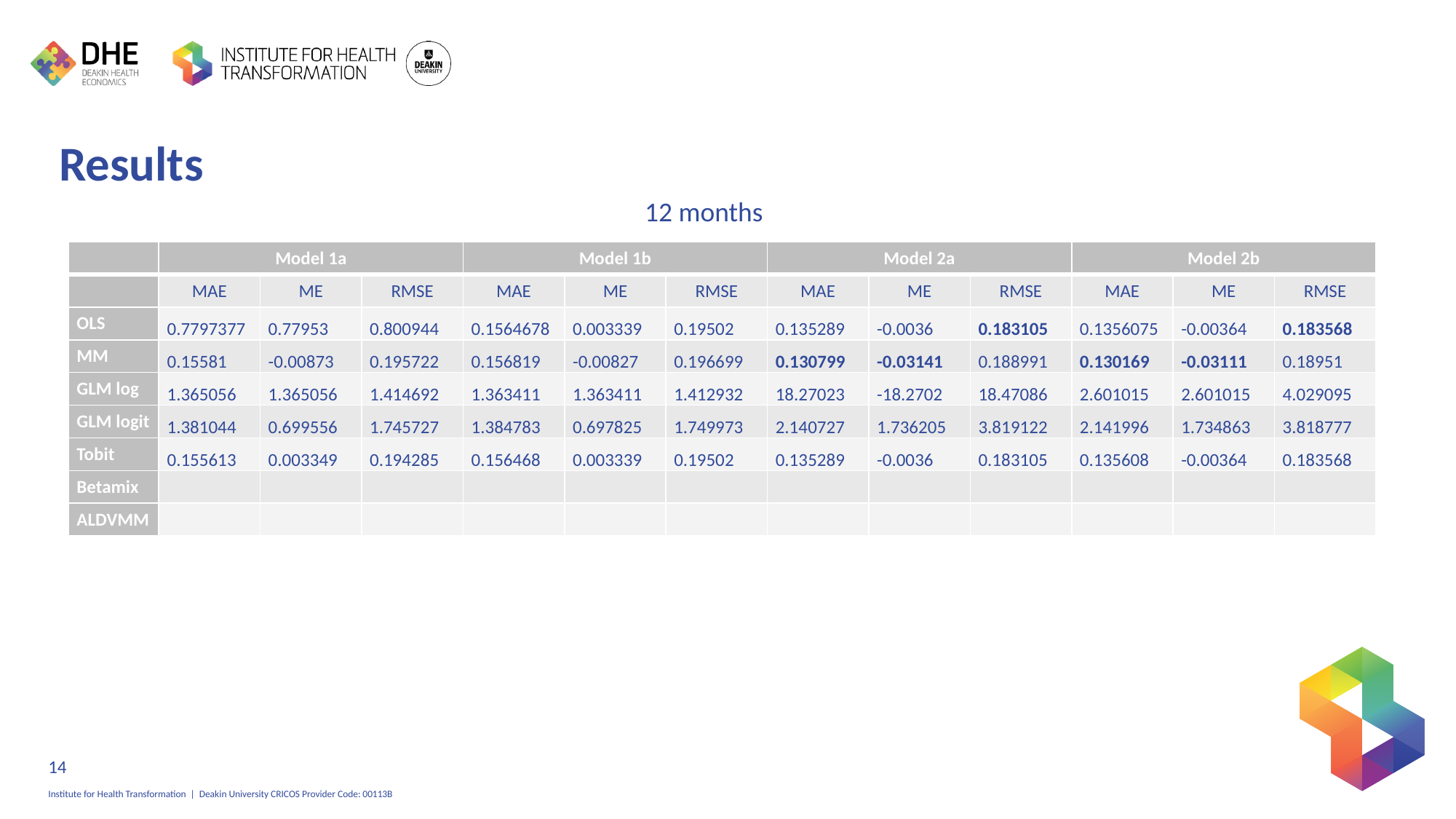

# Results
12 months
|  | Model 1a |  |  | Model 1b |  |  | Model 2a |  |  | Model 2b |  |  |
| --- | --- | --- | --- | --- | --- | --- | --- | --- | --- | --- | --- | --- |
|  | MAE | ME | RMSE | MAE | ME | RMSE | MAE | ME | RMSE | MAE | ME | RMSE |
| OLS | 0.7797377 | 0.77953 | 0.800944 | 0.1564678 | 0.003339 | 0.19502 | 0.135289 | -0.0036 | 0.183105 | 0.1356075 | -0.00364 | 0.183568 |
| MM | 0.15581 | -0.00873 | 0.195722 | 0.156819 | -0.00827 | 0.196699 | 0.130799 | -0.03141 | 0.188991 | 0.130169 | -0.03111 | 0.18951 |
| GLM log | 1.365056 | 1.365056 | 1.414692 | 1.363411 | 1.363411 | 1.412932 | 18.27023 | -18.2702 | 18.47086 | 2.601015 | 2.601015 | 4.029095 |
| GLM logit | 1.381044 | 0.699556 | 1.745727 | 1.384783 | 0.697825 | 1.749973 | 2.140727 | 1.736205 | 3.819122 | 2.141996 | 1.734863 | 3.818777 |
| Tobit | 0.155613 | 0.003349 | 0.194285 | 0.156468 | 0.003339 | 0.19502 | 0.135289 | -0.0036 | 0.183105 | 0.135608 | -0.00364 | 0.183568 |
| Betamix |  |  |  |  |  |  |  |  |  |  |  |  |
| ALDVMM |  |  |  |  |  |  |  |  |  |  |  |  |
14
Institute for Health Transformation  |  Deakin University CRICOS Provider Code: 00113B